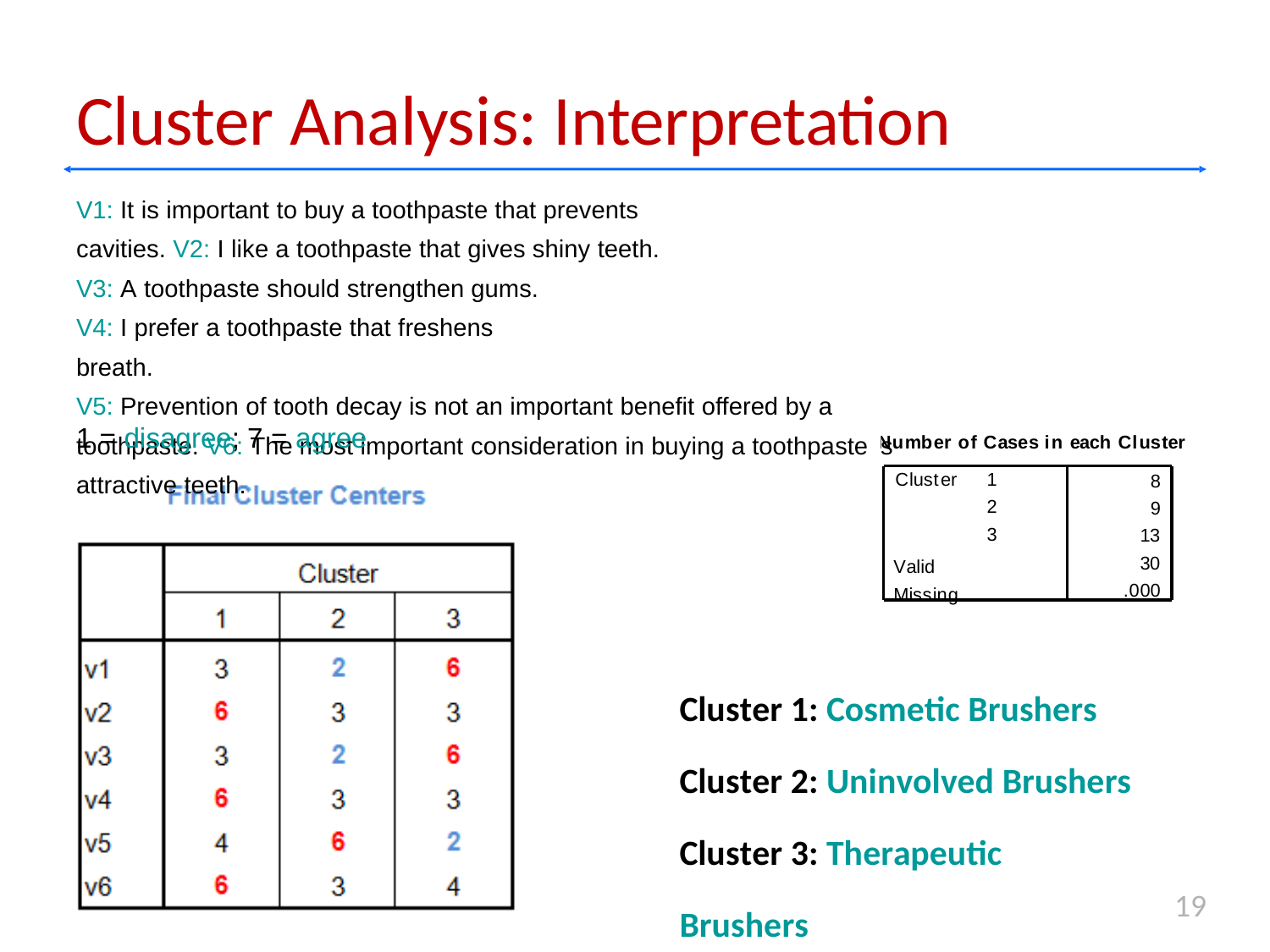

# Cluster Analysis: Interpretation
V1: It is important to buy a toothpaste that prevents cavities. V2: I like a toothpaste that gives shiny teeth.
V3: A toothpaste should strengthen gums.
V4: I prefer a toothpaste that freshens breath.
V5: Prevention of tooth decay is not an important benefit offered by a toothpaste. V6: The most important consideration in buying a toothpaste is attractive teeth.

1 = disagree; 7 = agree
Number of Cases in each Cluster

Cluster	1
2
3
8
9
13
30
.000
Valid Missing

Cluster 1: Cosmetic Brushers Cluster 2: Uninvolved Brushers Cluster 3: Therapeutic Brushers
19